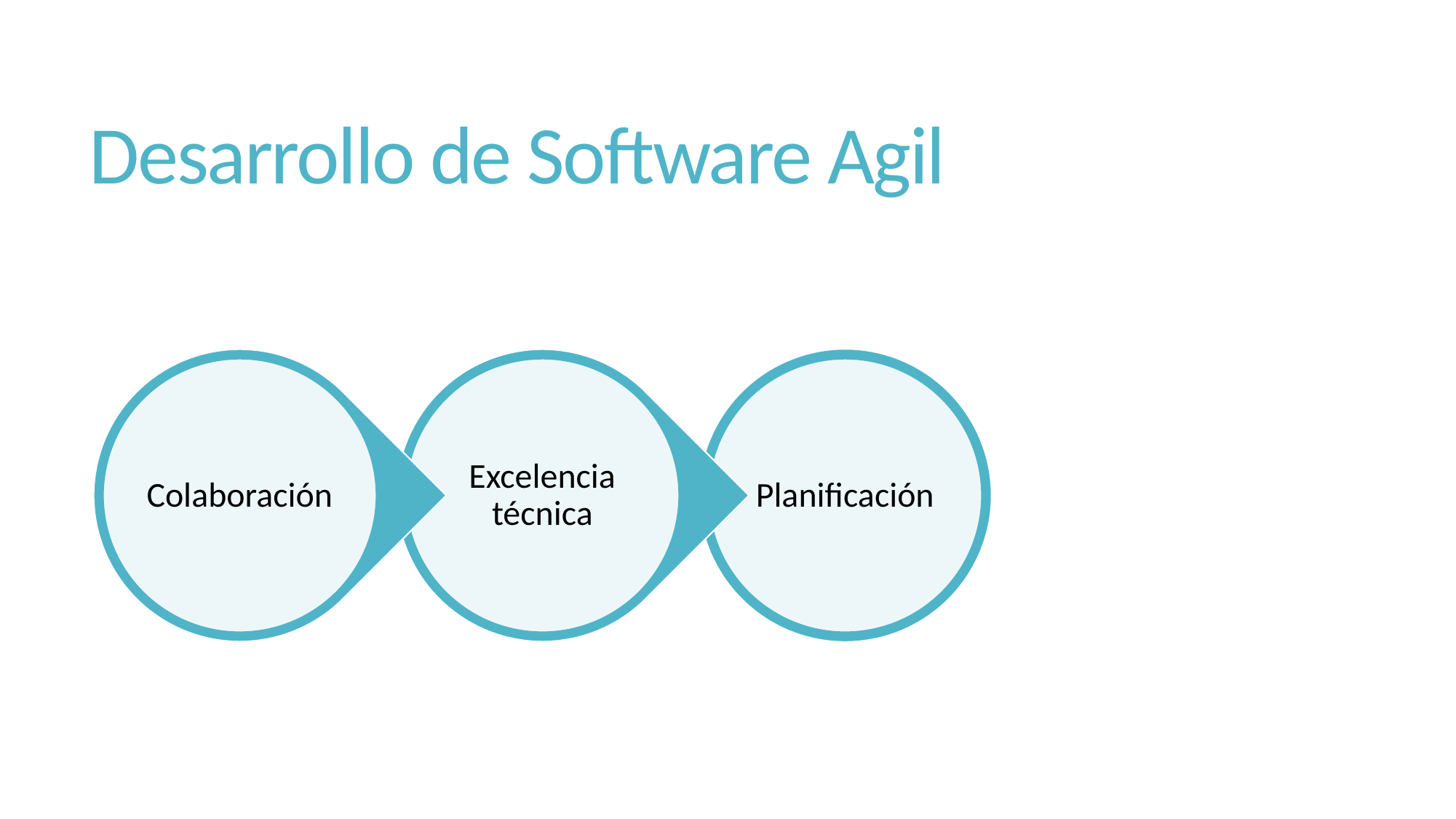

# Desarrollo de Software Agil
Planificación
Excelencia técnica
Colaboración